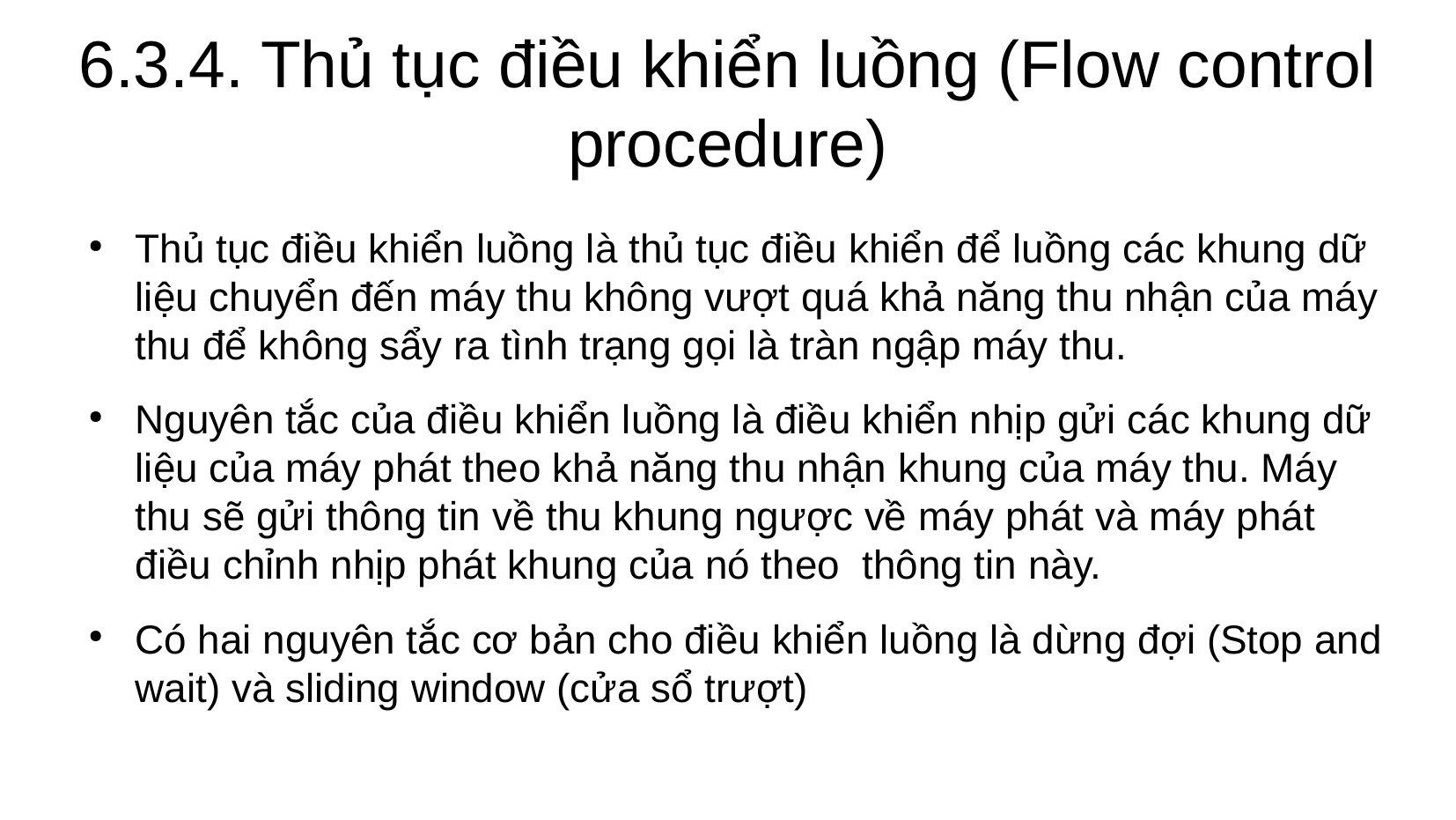

6.3.4. Thủ tục điều khiển luồng (Flow control procedure)
Thủ tục điều khiển luồng là thủ tục điều khiển để luồng các khung dữ liệu chuyển đến máy thu không vượt quá khả năng thu nhận của máy thu để không sẩy ra tình trạng gọi là tràn ngập máy thu.
Nguyên tắc của điều khiển luồng là điều khiển nhịp gửi các khung dữ liệu của máy phát theo khả năng thu nhận khung của máy thu. Máy thu sẽ gửi thông tin về thu khung ngược về máy phát và máy phát điều chỉnh nhịp phát khung của nó theo  thông tin này.
Có hai nguyên tắc cơ bản cho điều khiển luồng là dừng đợi (Stop and wait) và sliding window (cửa sổ trượt)